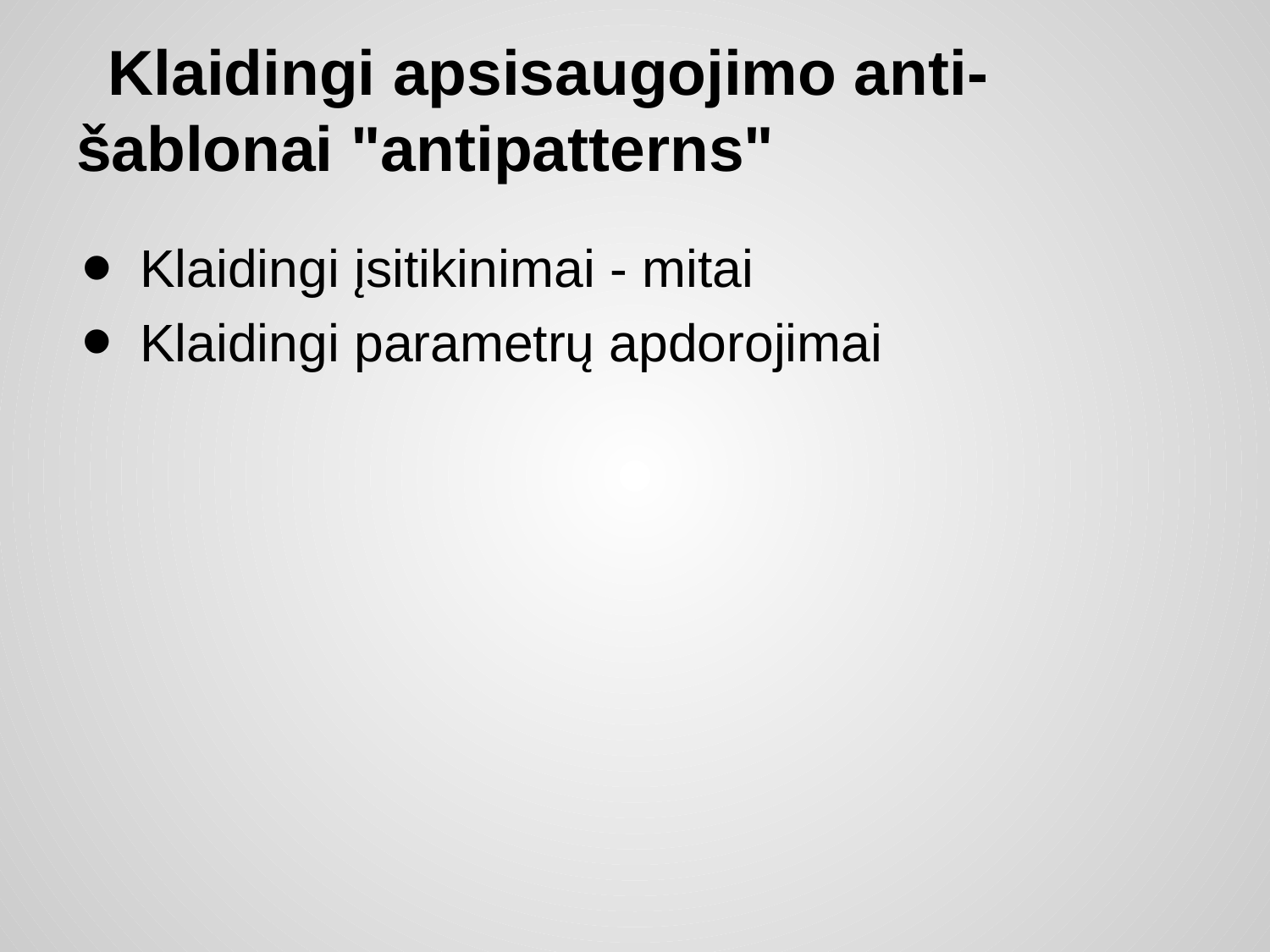

# Klaidingi apsisaugojimo anti-šablonai "antipatterns"
Klaidingi įsitikinimai - mitai
Klaidingi parametrų apdorojimai